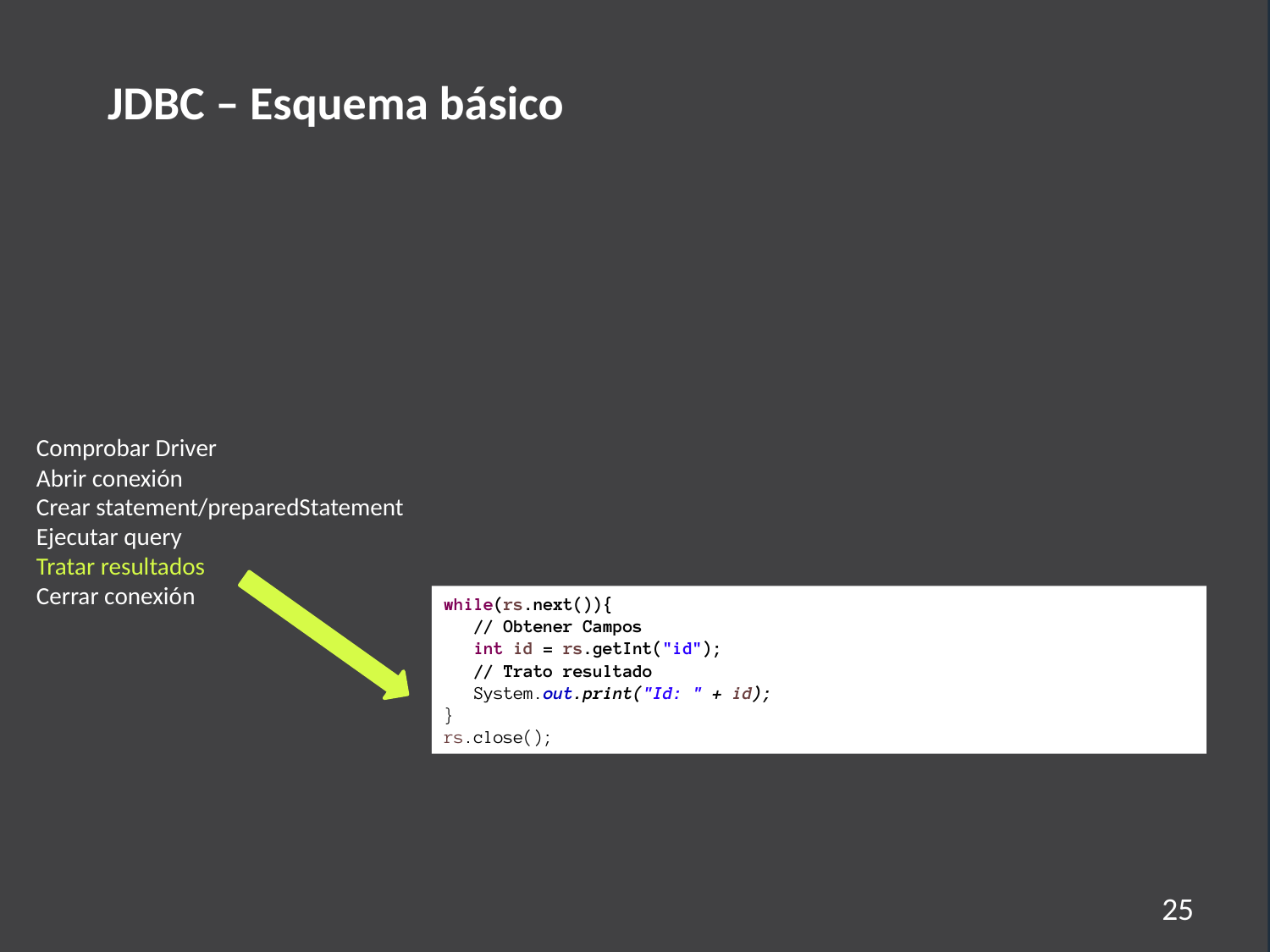

JDBC – Esquema básico
Comprobar Driver
Abrir conexión
Crear statement/preparedStatement
Ejecutar query
Tratar resultados
Cerrar conexión
while(rs.next()){
   // Obtener Campos
   int id = rs.getInt("id");
   // Trato resultado
   System.out.print("Id: " + id);
}
rs.close();

25